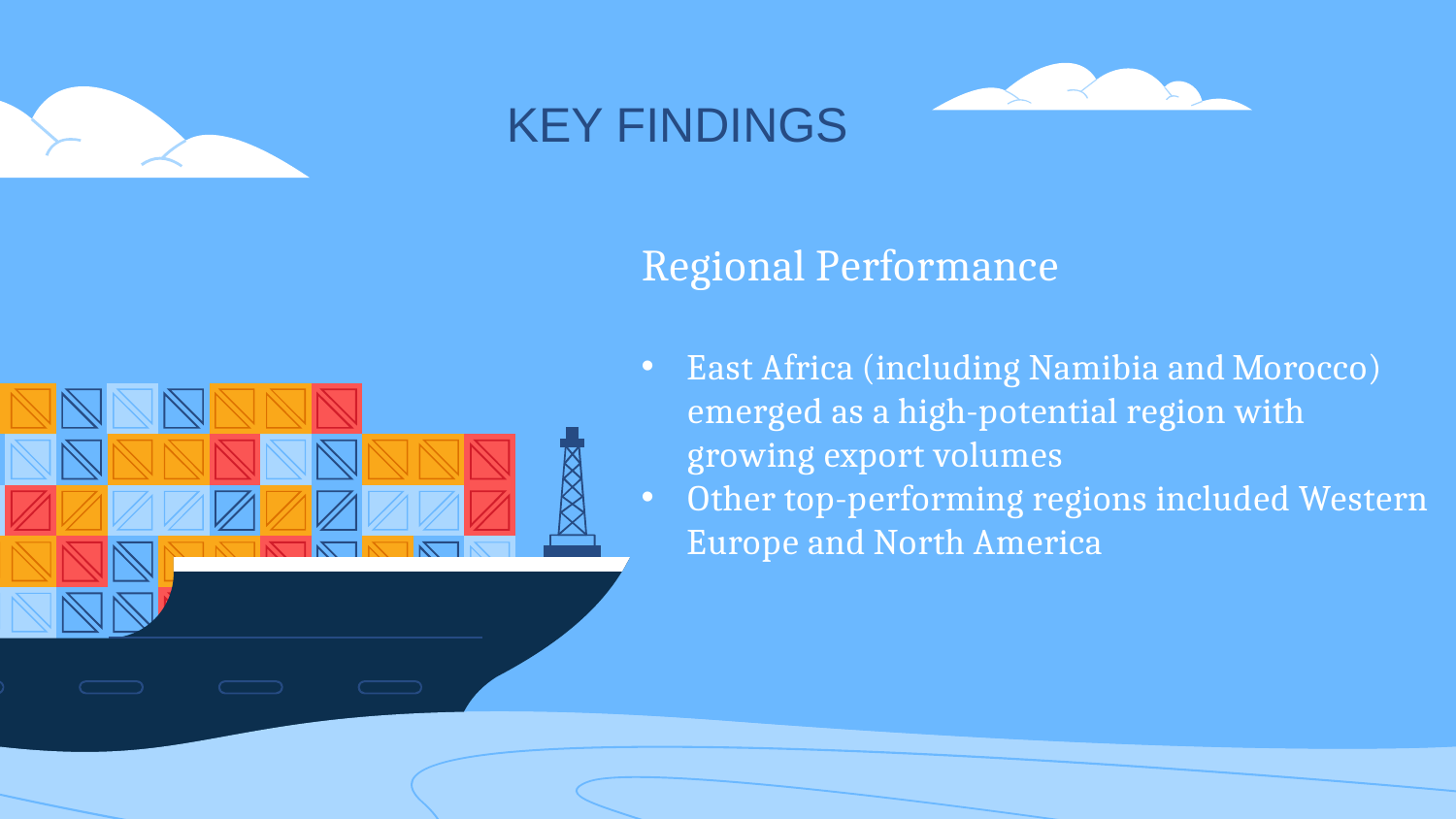

# KEY FINDINGS
Regional Performance

East Africa (including Namibia and Morocco) emerged as a high-potential region with growing export volumes
Other top-performing regions included Western Europe and North America